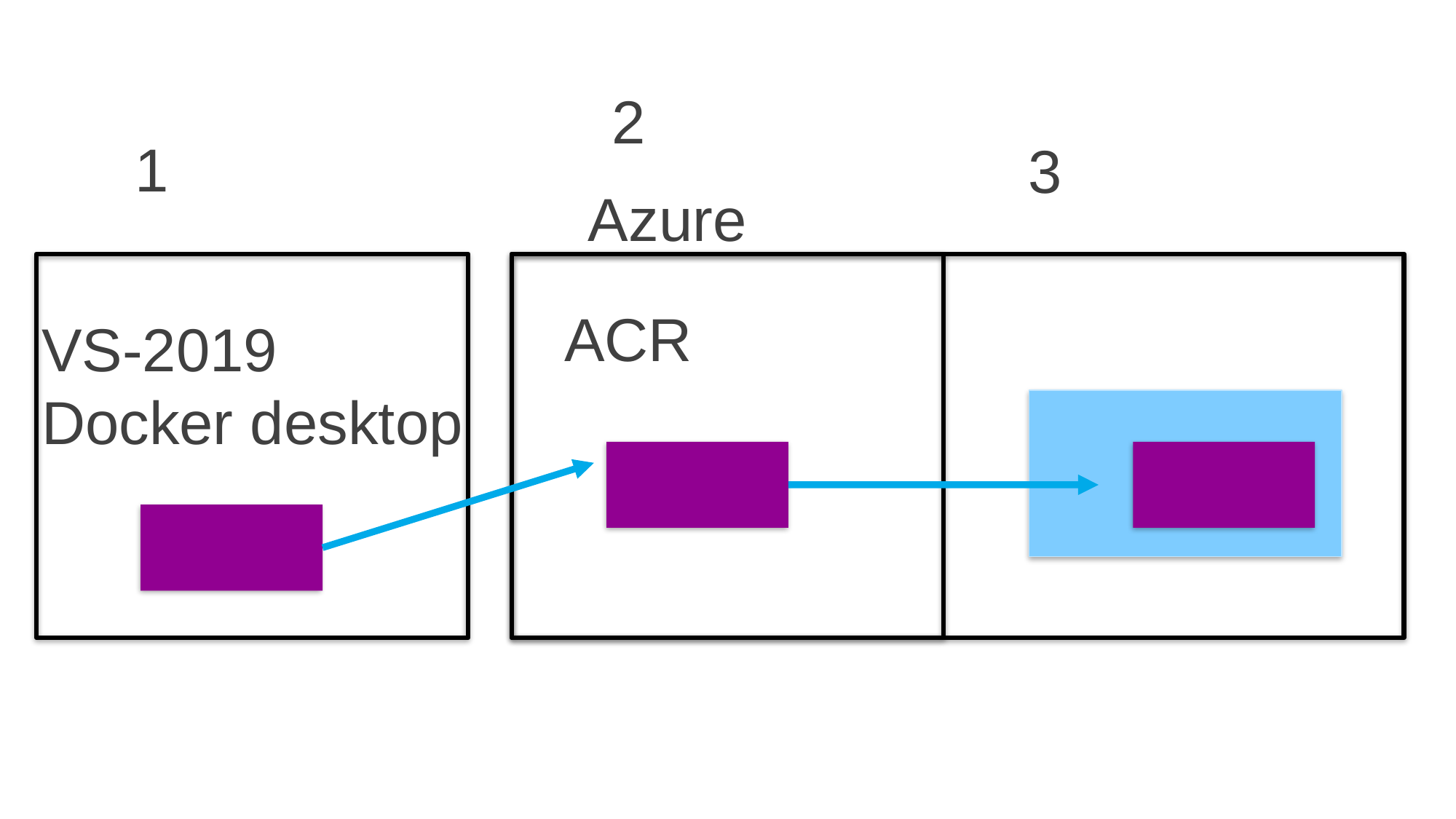

2
1
3
Azure

ACR
VS-2019
Docker desktop